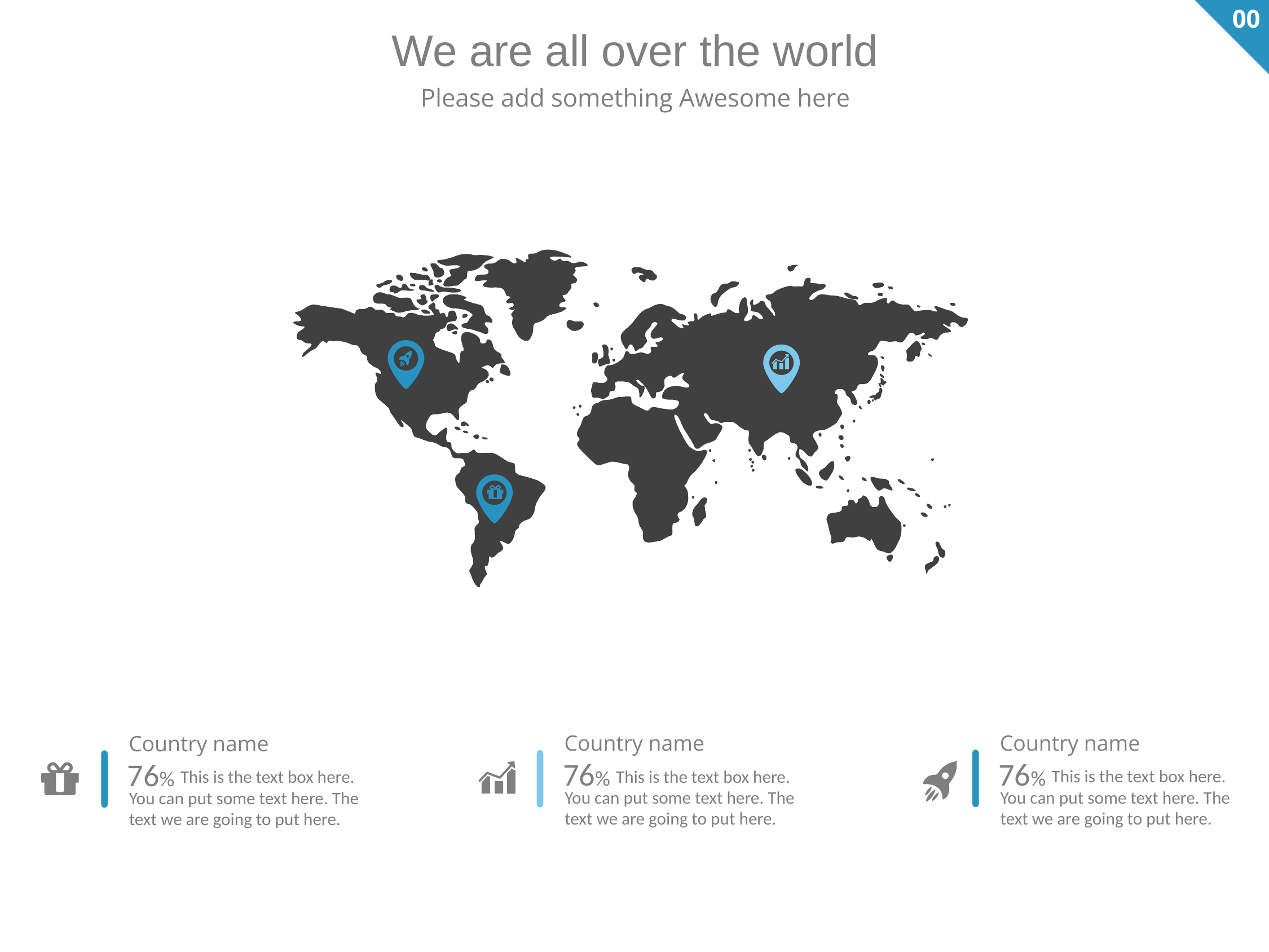

00
We are all over the world
Please add something Awesome here

Country name
76%
             This is the text box here. You can put some text here. The text we are going to put here.

Country name
76%
             This is the text box here. You can put some text here. The text we are going to put here.

Country name
76%
             This is the text box here. You can put some text here. The text we are going to put here.